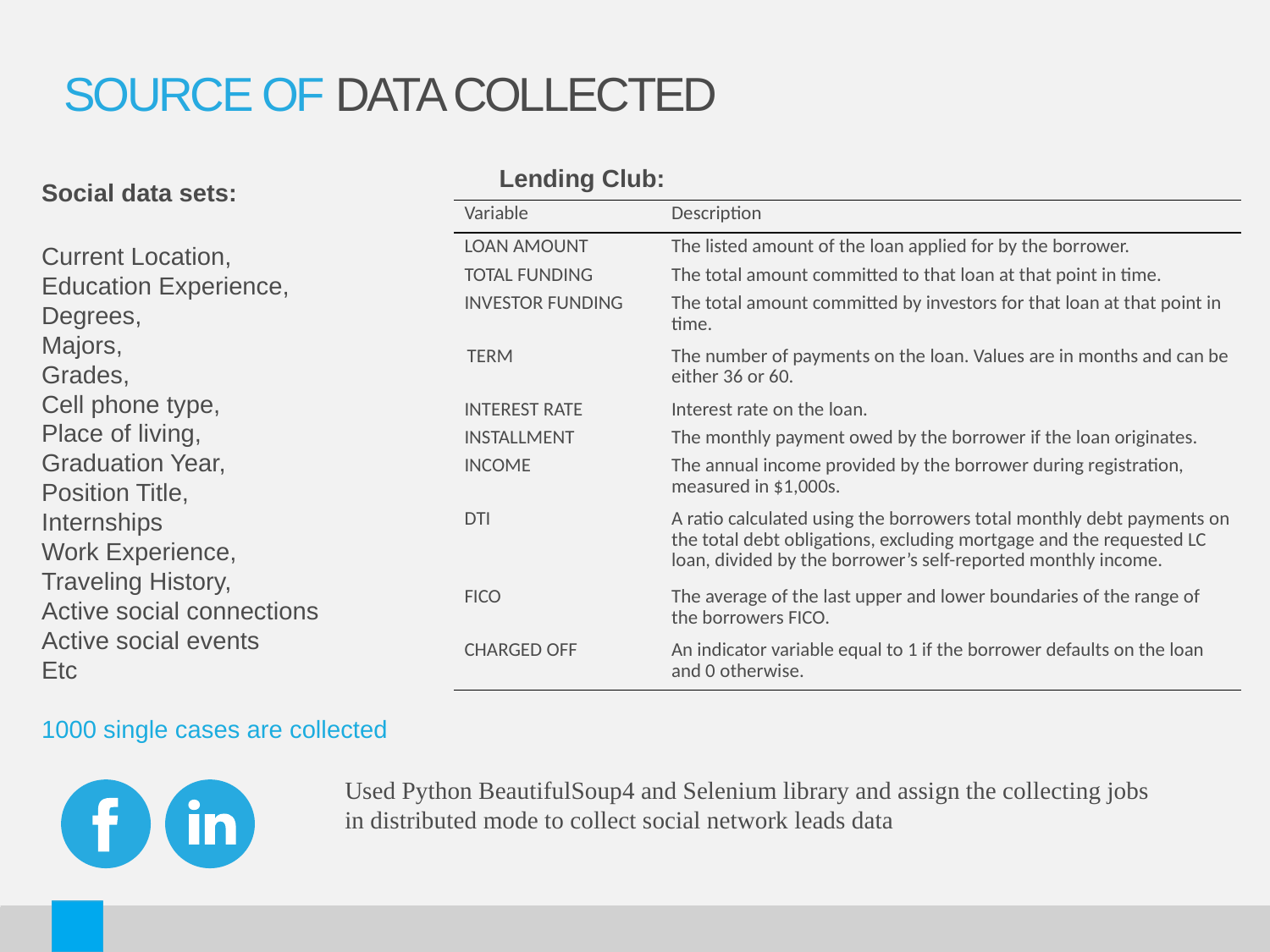

# source of data collected
Lending Club:
Social data sets:

Current Location,
Education Experience,
Degrees,
Majors,
Grades,
Cell phone type,
Place of living,
Graduation Year,
Position Title,
Internships
Work Experience,
Traveling History,
Active social connections
Active social events
Etc

1000 single cases are collected

| Variable | Description |
| --- | --- |
| LOAN AMOUNT | The listed amount of the loan applied for by the borrower. |
| TOTAL FUNDING | The total amount committed to that loan at that point in time. |
| INVESTOR FUNDING | The total amount committed by investors for that loan at that point in time. |
| TERM | The number of payments on the loan. Values are in months and can be either 36 or 60. |
| INTEREST RATE | Interest rate on the loan. |
| INSTALLMENT | The monthly payment owed by the borrower if the loan originates. |
| INCOME | The annual income provided by the borrower during registration, measured in $1,000s. |
| DTI | A ratio calculated using the borrowers total monthly debt payments on the total debt obligations, excluding mortgage and the requested LC loan, divided by the borrower’s self-reported monthly income. |
| FICO | The average of the last upper and lower boundaries of the range of the borrowers FICO. |
| CHARGED OFF | An indicator variable equal to 1 if the borrower defaults on the loan and 0 otherwise. |
Used Python BeautifulSoup4 and Selenium library and assign the collecting jobs in distributed mode to collect social network leads data